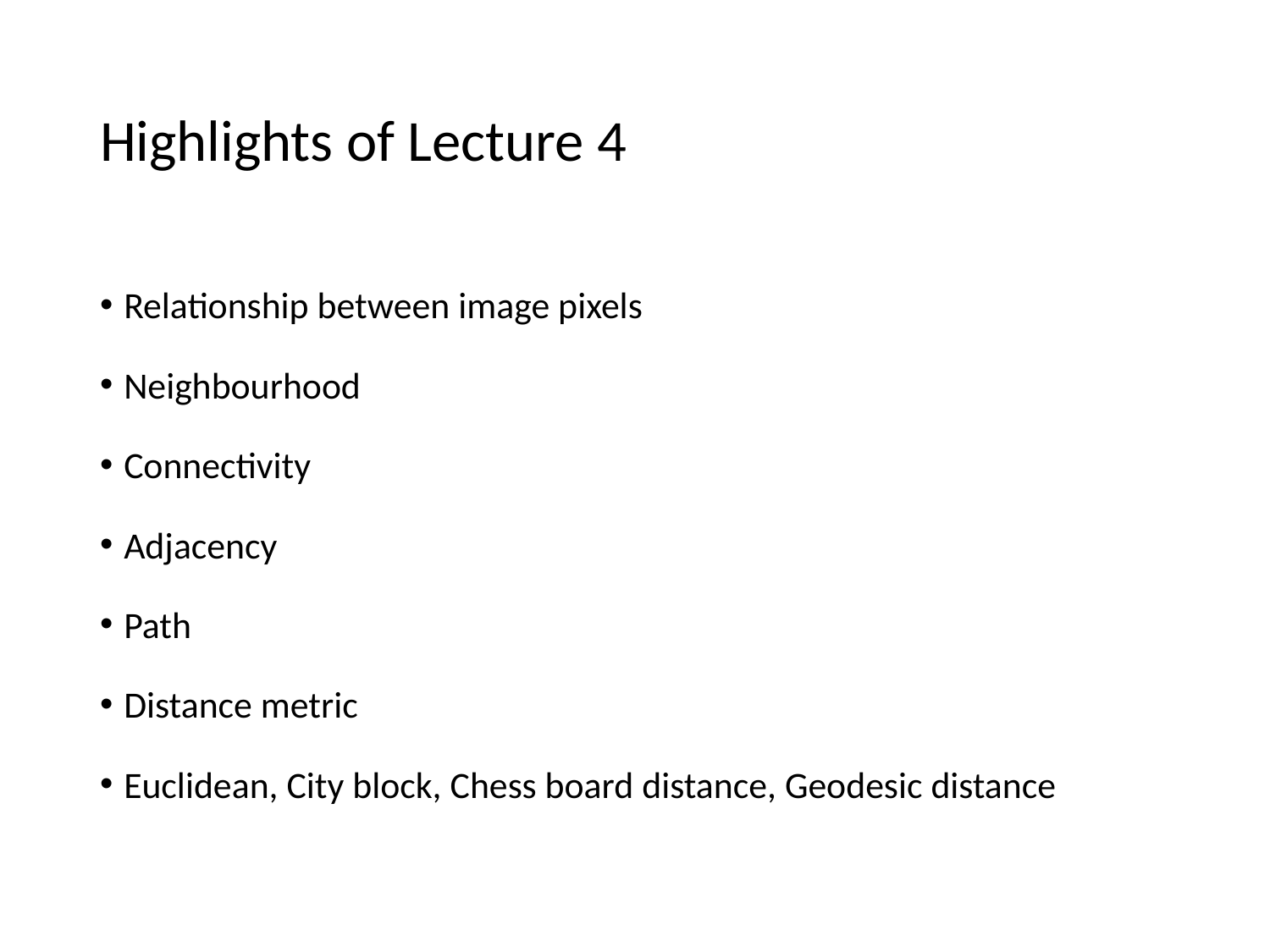

# Highlights of Lecture 4
Relationship between image pixels
Neighbourhood
Connectivity
Adjacency
Path
Distance metric
Euclidean, City block, Chess board distance, Geodesic distance